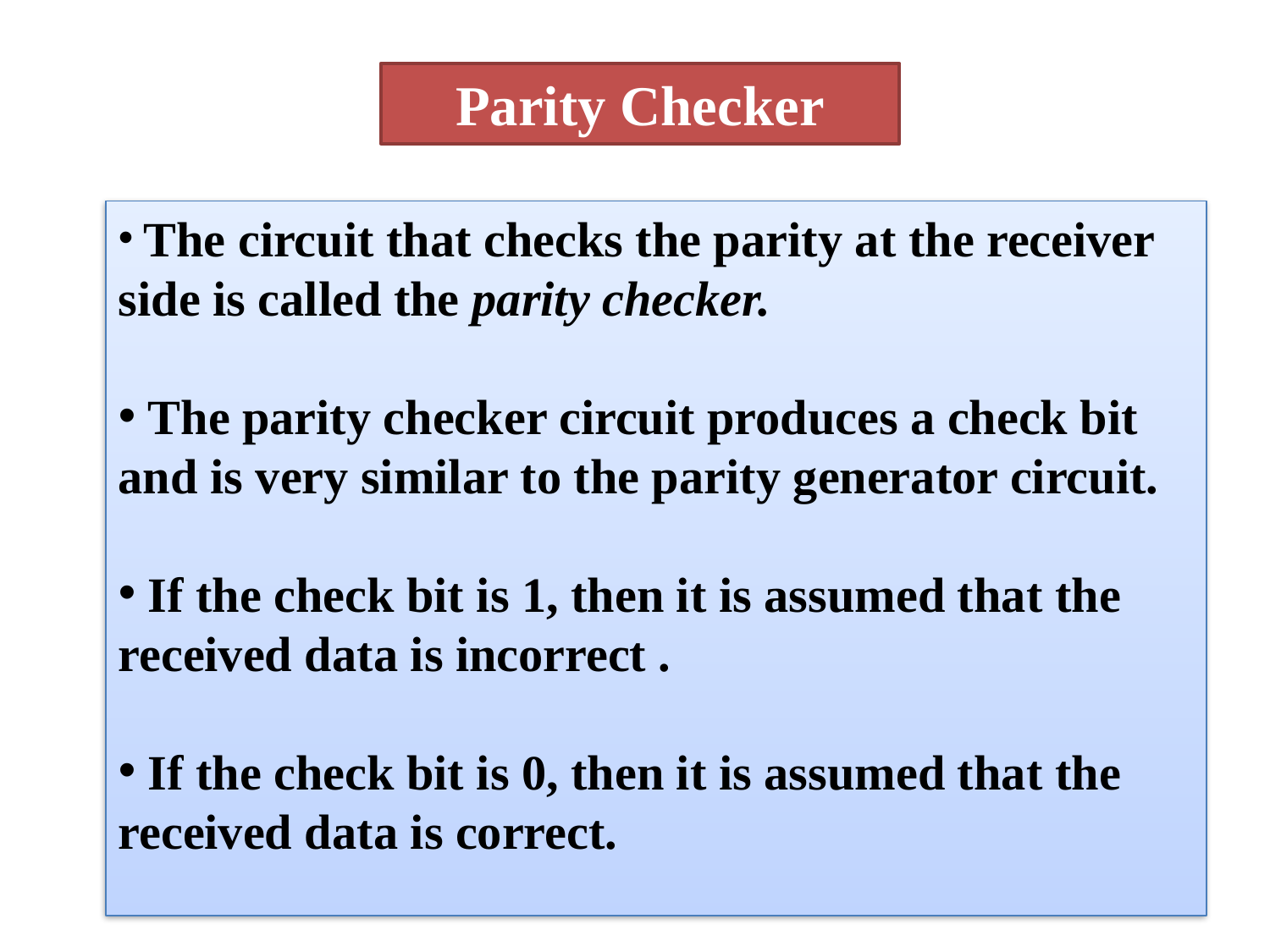

Parity Checker
 The circuit that checks the parity at the receiver side is called the parity checker.

 The parity checker circuit produces a check bit and is very similar to the parity generator circuit.

 If the check bit is 1, then it is assumed that the received data is incorrect .

 If the check bit is 0, then it is assumed that the received data is correct.